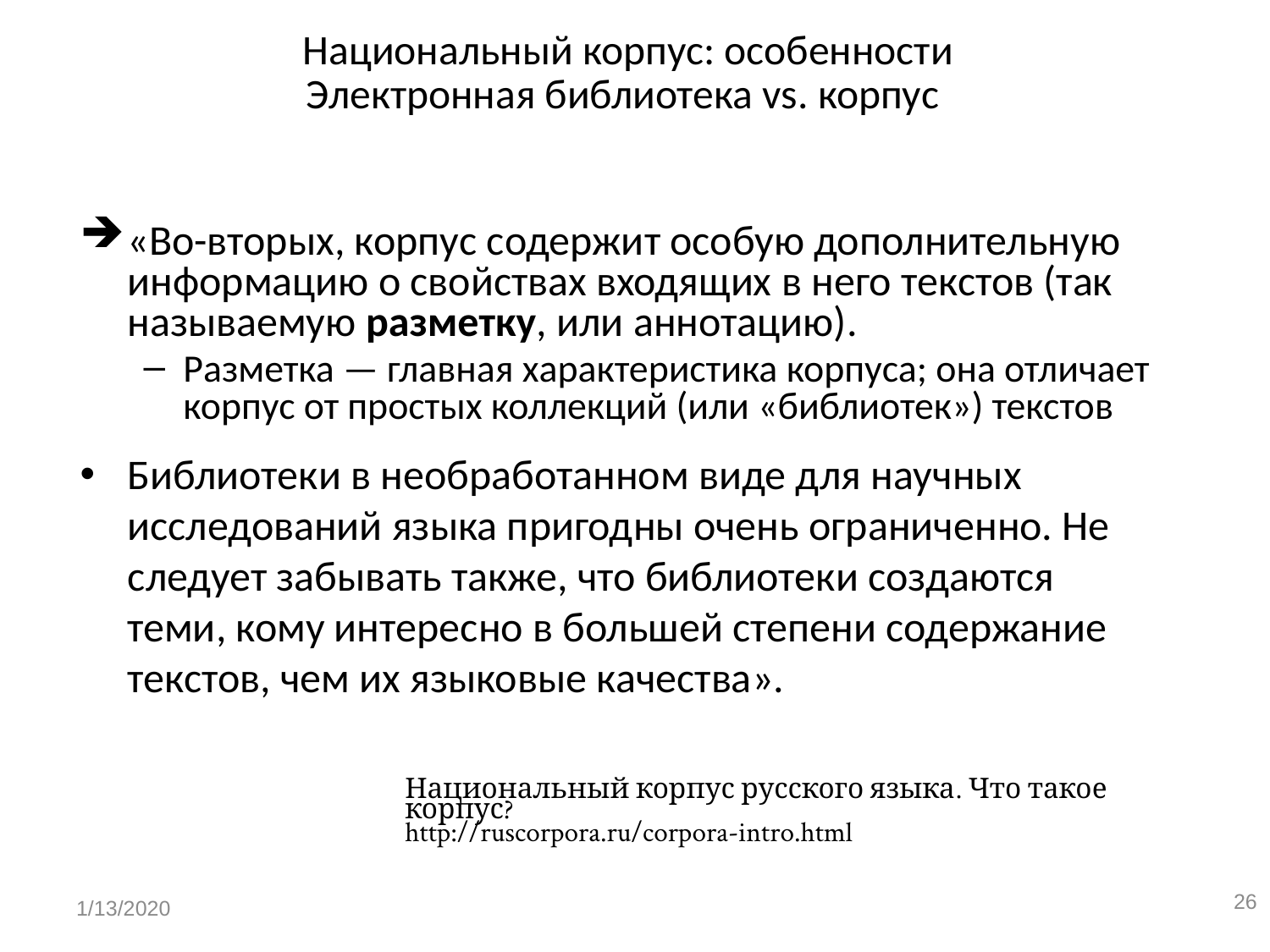

# Национальный корпус: особенности Электронная библиотека vs. корпус
«Во-вторых, корпус содержит особую дополнительную информацию о свойствах входящих в него текстов (так называемую разметку, или аннотацию).
Разметка — главная характеристика корпуса; она отличает корпус от простых коллекций (или «библиотек») текстов
Библиотеки в необработанном виде для научных исследований языка пригодны очень ограниченно. Не следует забывать также, что библиотеки создаются теми, кому интересно в большей степени содержание текстов, чем их языковые качества».
Национальный корпус русского языка. Что такое корпус?
http://ruscorpora.ru/corpora-intro.html
26
1/13/2020